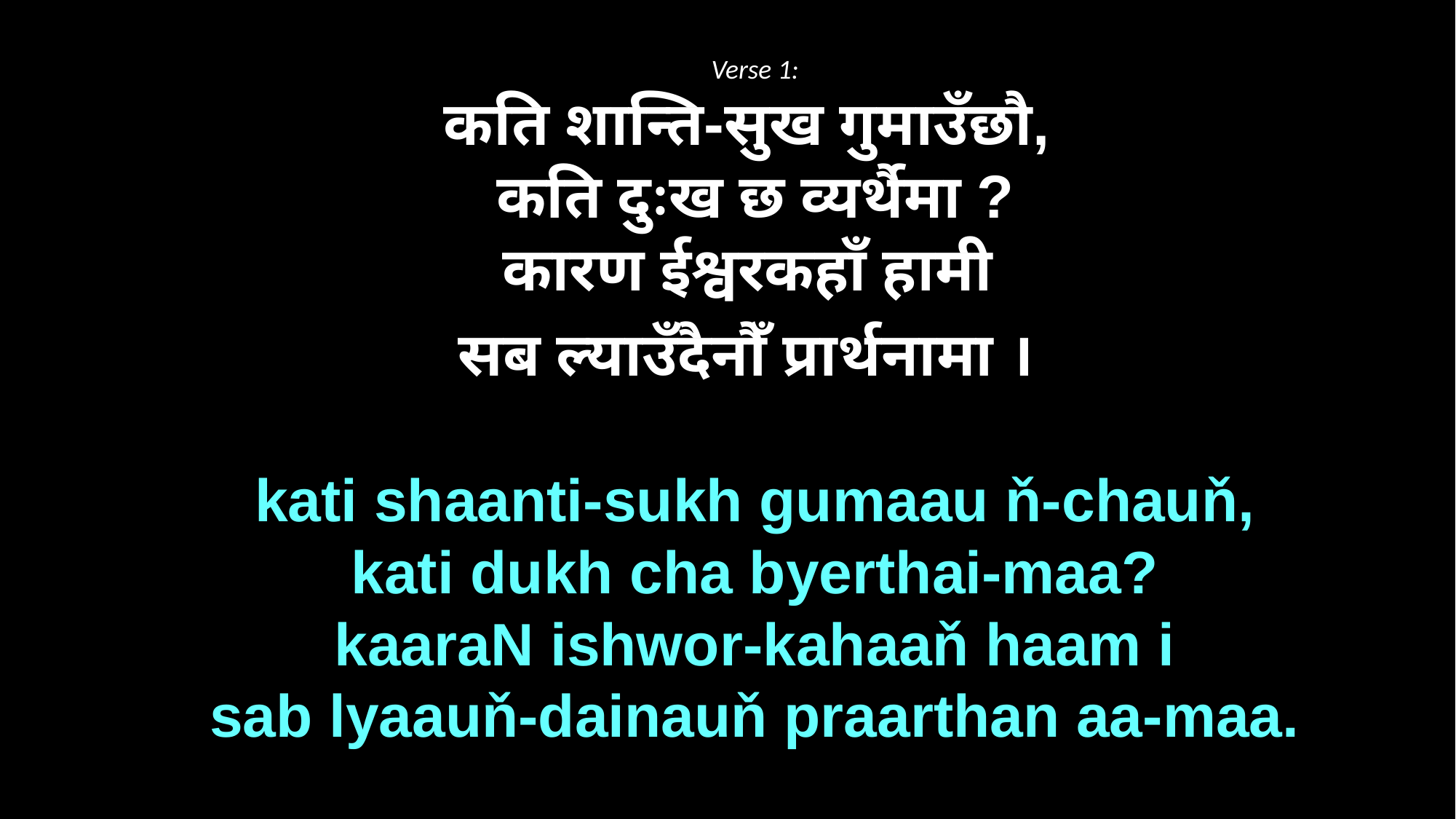

Verse 1:
कति शान्ति-सुख गुमाउँछौ,
कति दुःख छ व्यर्थैमा ?
कारण ईश्वरकहाँ हामी
सब ल्याउँदैनौँ प्रार्थनामा ।

kati shaanti-sukh gumaau ň-chauň,
kati dukh cha byerthai-maa?
kaaraN ishwor-kahaaň haam i
sab lyaauň-dainauň praarthan aa-maa.